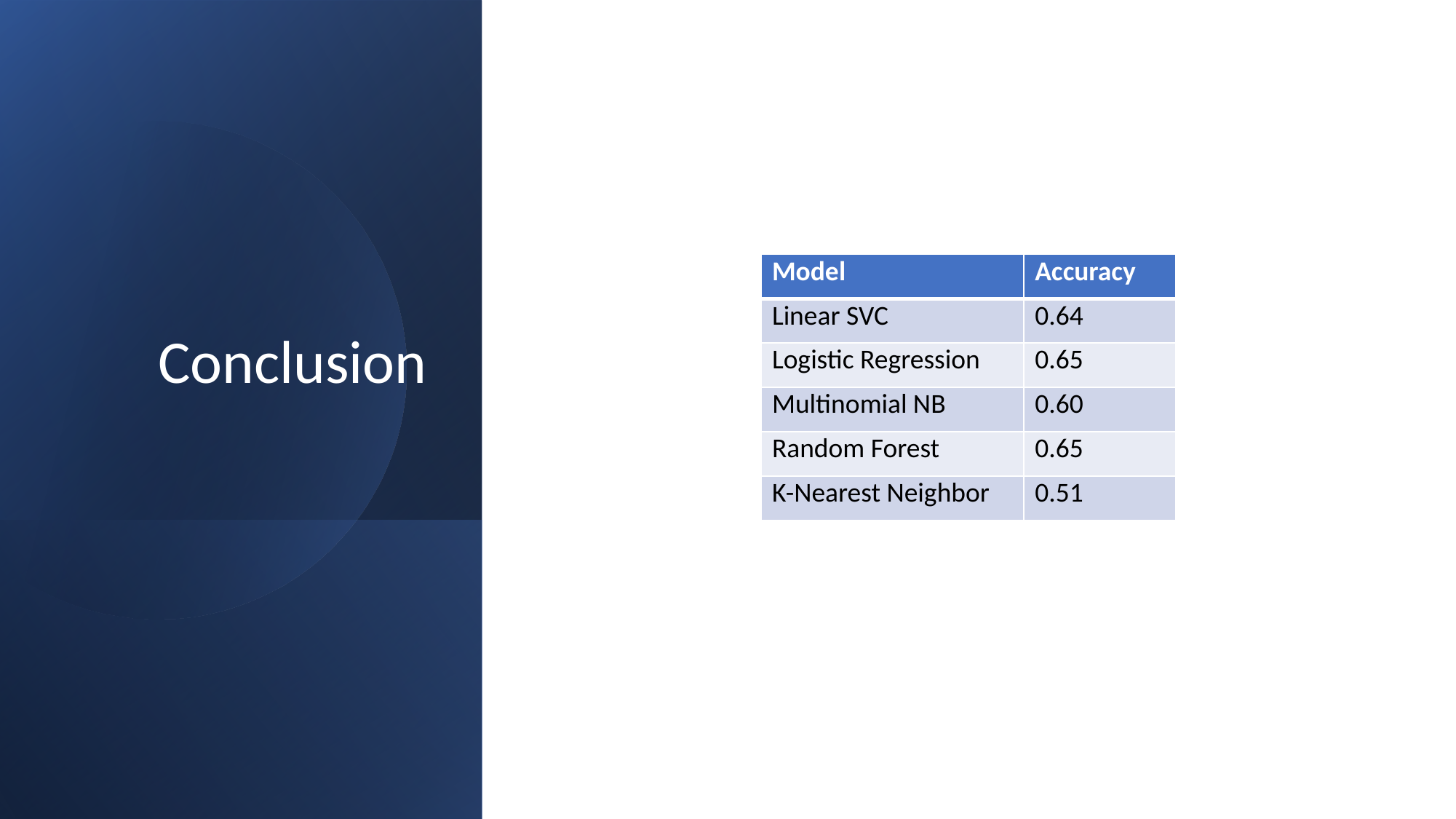

# Conclusion

| Model | Accuracy |
| --- | --- |
| Linear SVC | 0.64 |
| Logistic Regression | 0.65 |
| Multinomial NB | 0.60 |
| Random Forest | 0.65 |
| K-Nearest Neighbor | 0.51 |